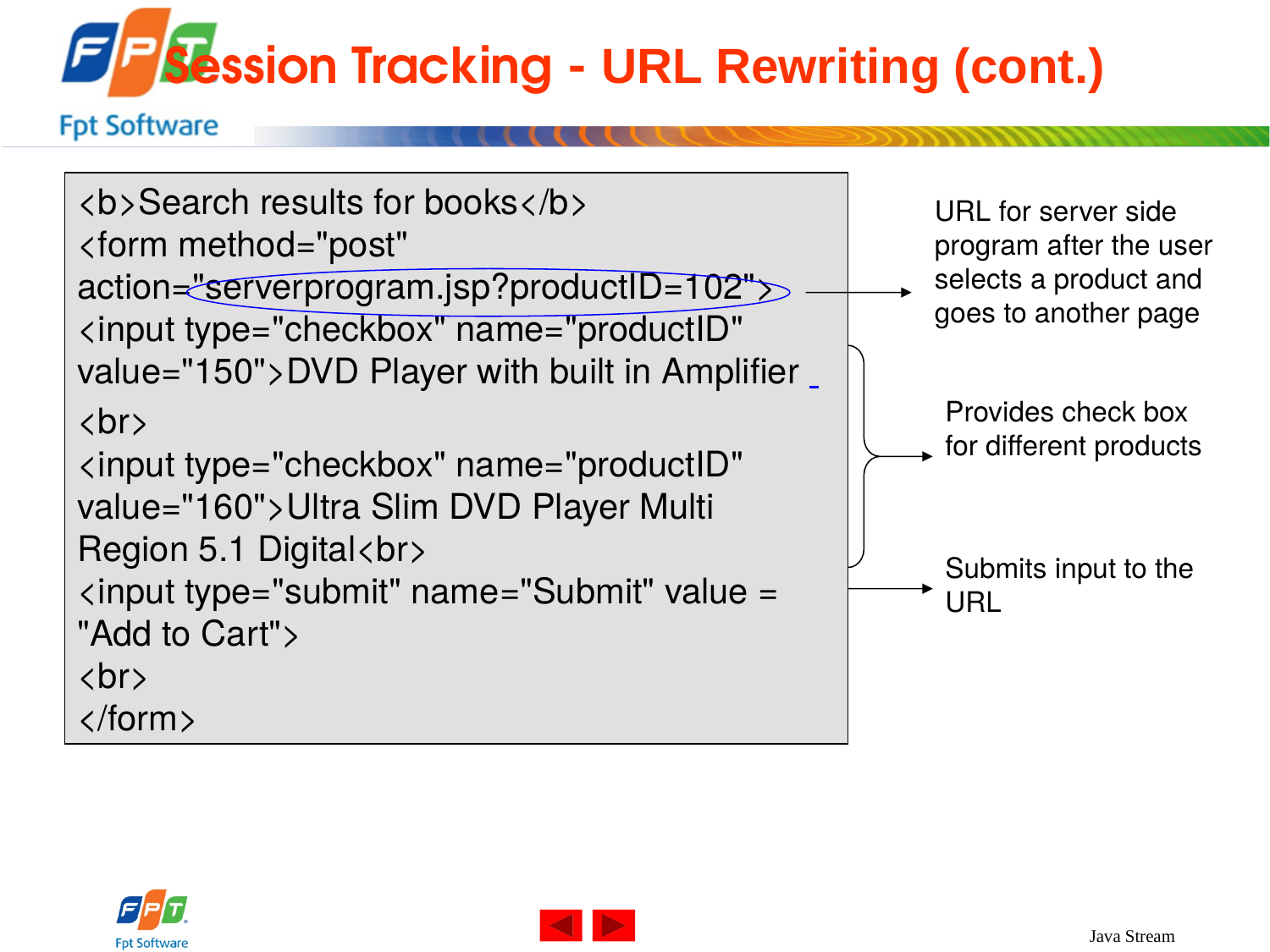

# Session Tracking - URL Rewriting (cont.)
<b>Search results for books</b>
<form method="post" action="serverprogram.jsp?productID=102">
<input type="checkbox" name="productID" value="150">DVD Player with built in Amplifier  <br>
<input type="checkbox" name="productID" value="160">Ultra Slim DVD Player Multi Region 5.1 Digital<br>
<input type="submit" name="Submit" value = "Add to Cart">
<br>
</form>
URL for server side program after the user selects a product and goes to another page

Provides check box for different products

Submits input to the URL